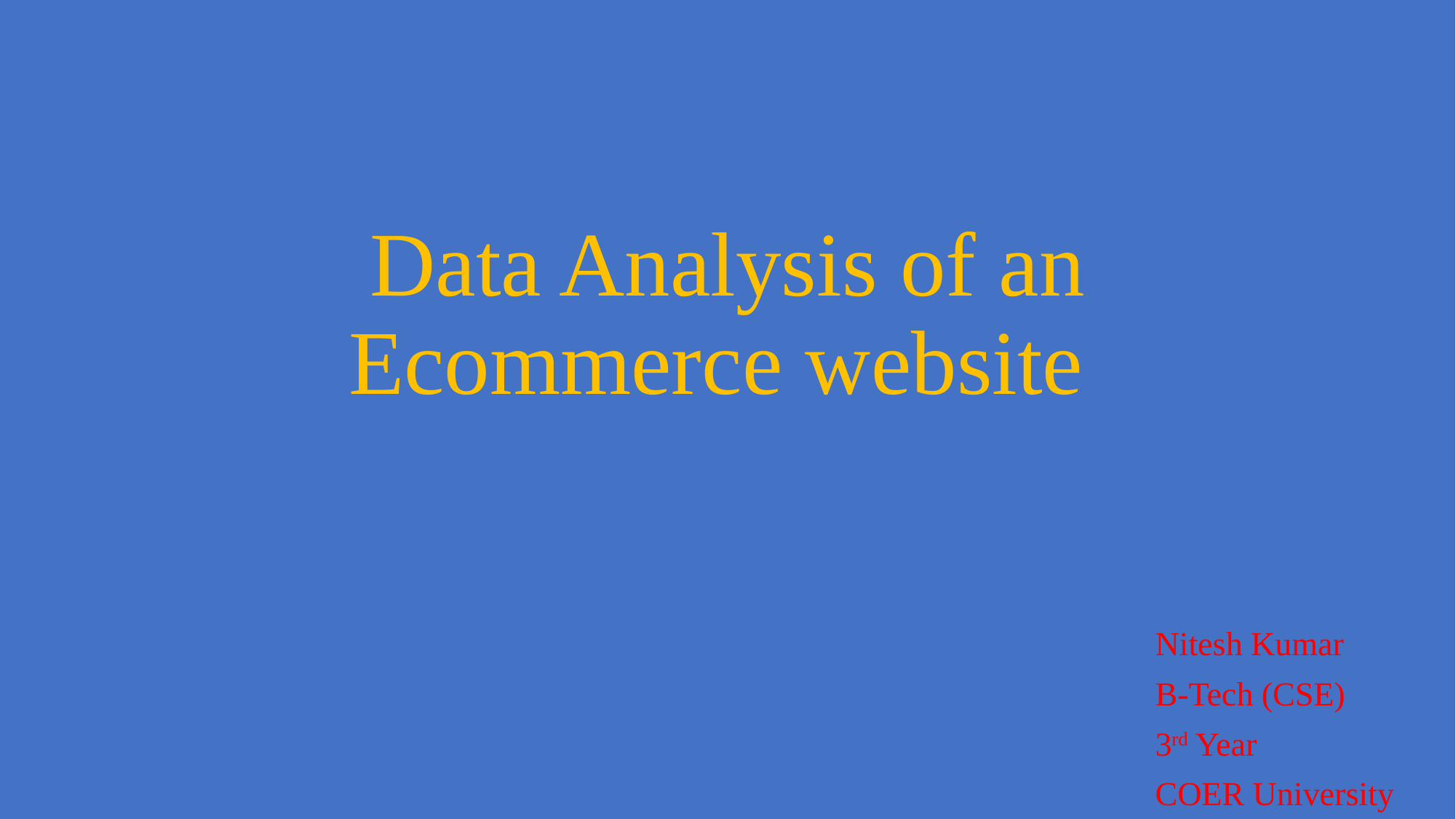

# Data Analysis of an Ecommerce website
Nitesh Kumar
B-Tech (CSE)
3rd Year
COER University